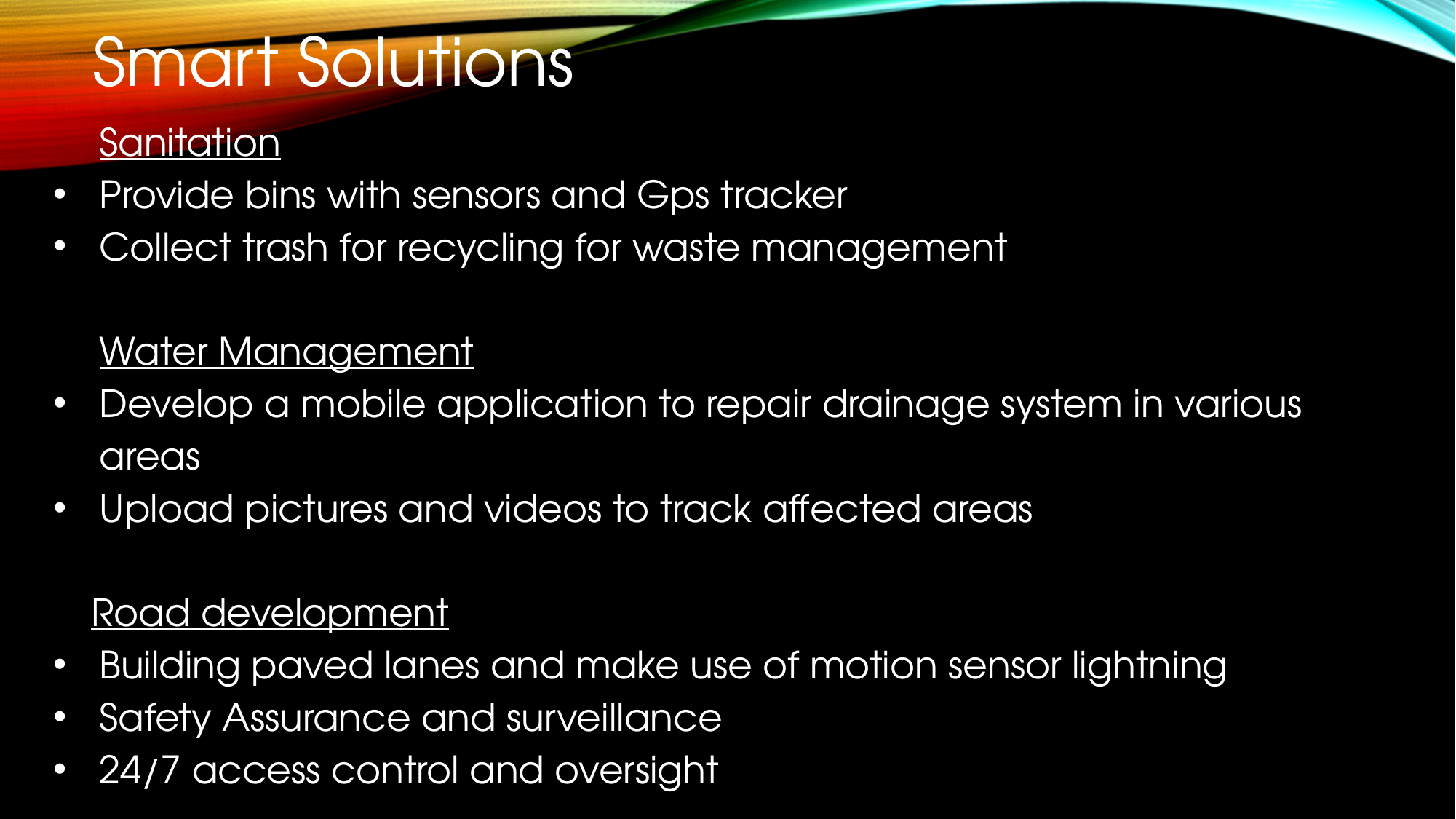

# Smart Solutions
Sanitation
Provide bins with sensors and Gps tracker
Collect trash for recycling for waste management

Water Management
Develop a mobile application to repair drainage system in various areas
Upload pictures and videos to track affected areas

Road development
Building paved lanes and make use of motion sensor lightning
Safety Assurance and surveillance
24/7 access control and oversight